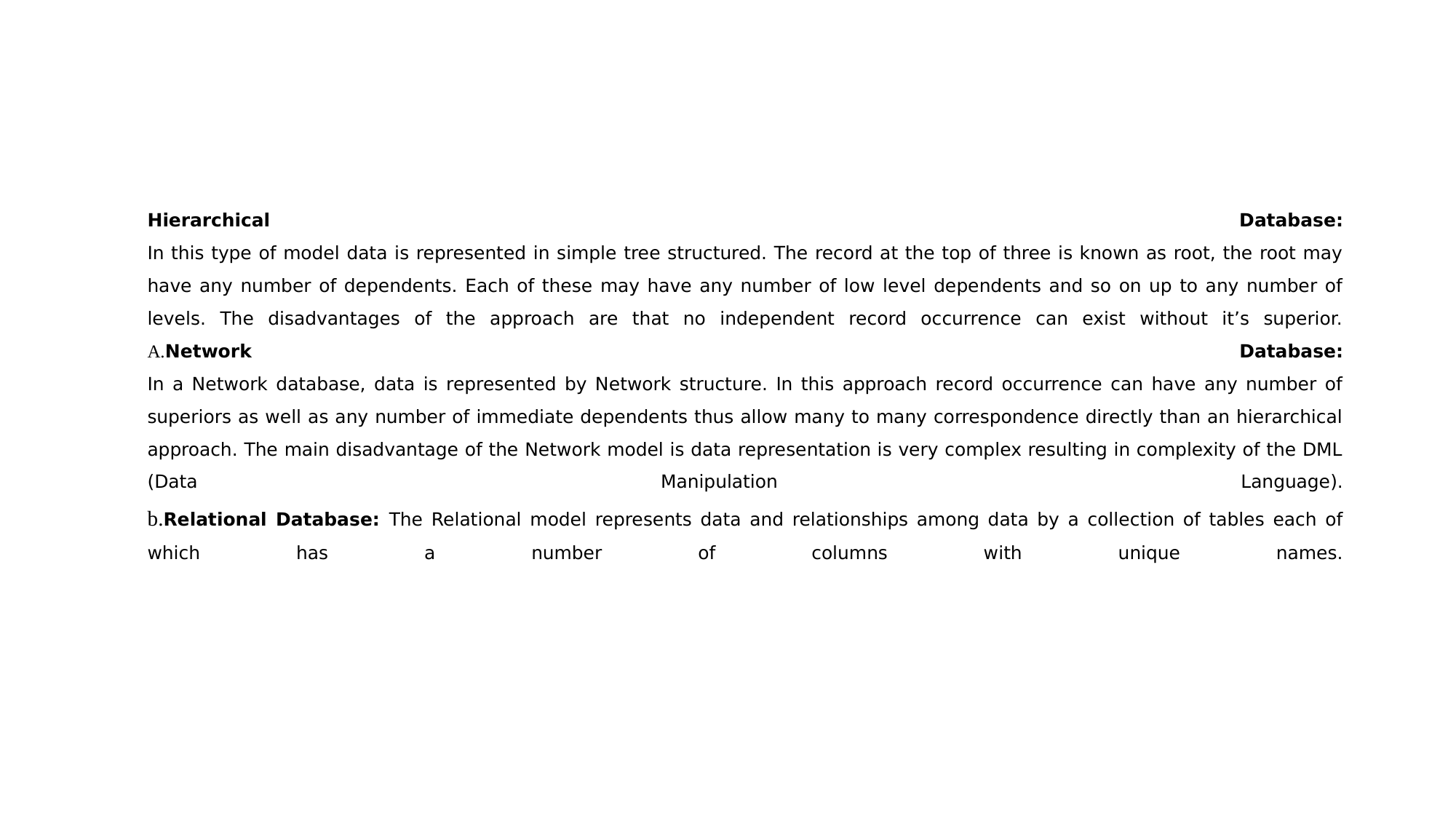

# Hierarchical Database: In this type of model data is represented in simple tree structured. The record at the top of three is known as root, the root may have any number of dependents. Each of these may have any number of low level dependents and so on up to any number of levels. The disadvantages of the approach are that no independent record occurrence can exist without it’s superior. A.Network Database: In a Network database, data is represented by Network structure. In this approach record occurrence can have any number of superiors as well as any number of immediate dependents thus allow many to many correspondence directly than an hierarchical approach. The main disadvantage of the Network model is data representation is very complex resulting in complexity of the DML (Data Manipulation Language). b.Relational Database: The Relational model represents data and relationships among data by a collection of tables each of which has a number of columns with unique names.